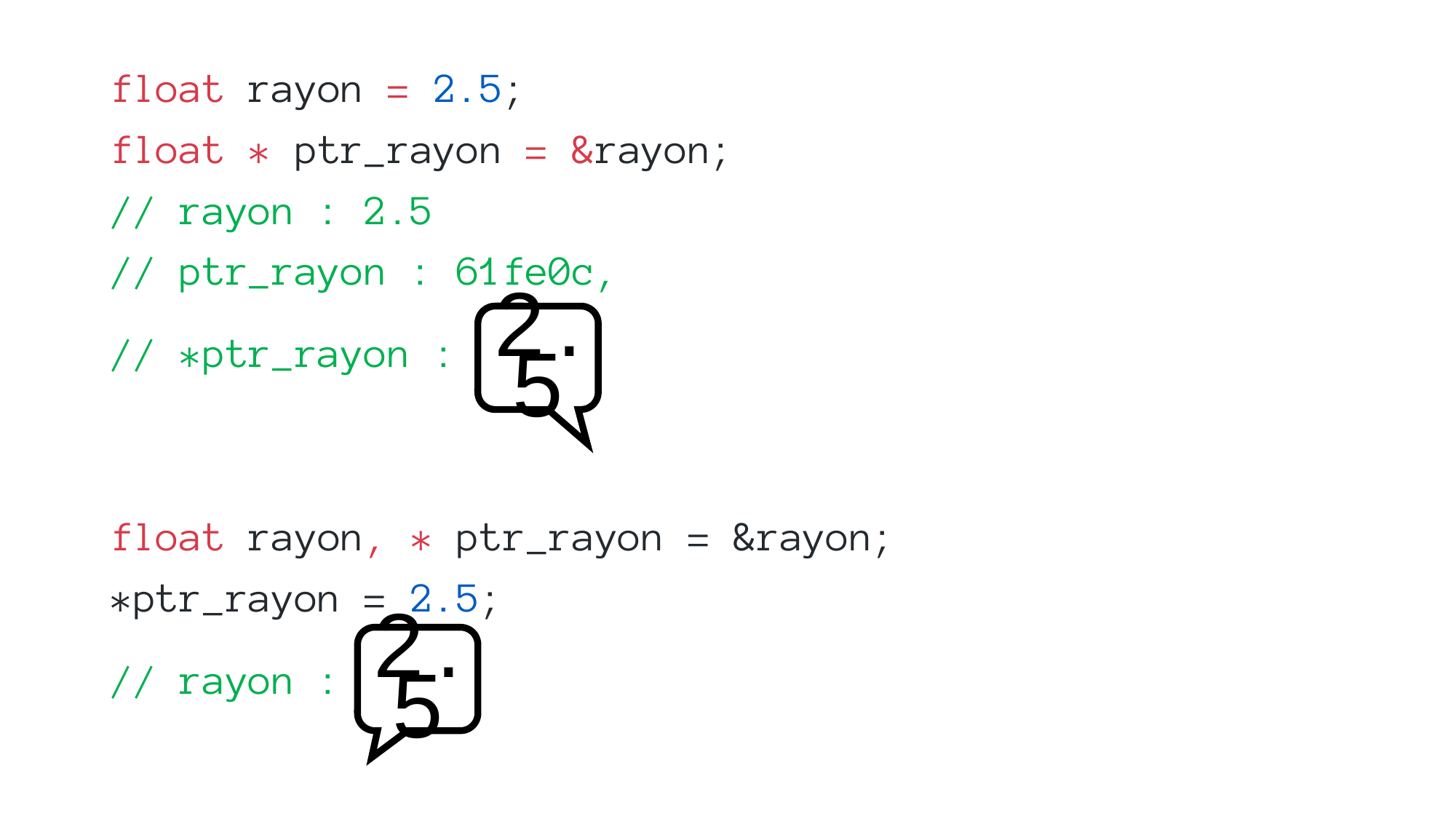

float rayon = 2.5;
float * ptr_rayon = &rayon;
// rayon : 2.5
// ptr_rayon : 61fe0c,
// *ptr_rayon : ?

float rayon, * ptr_rayon = &rayon;
*ptr_rayon = 2.5;
// rayon : ?
2 . 5
2 . 5